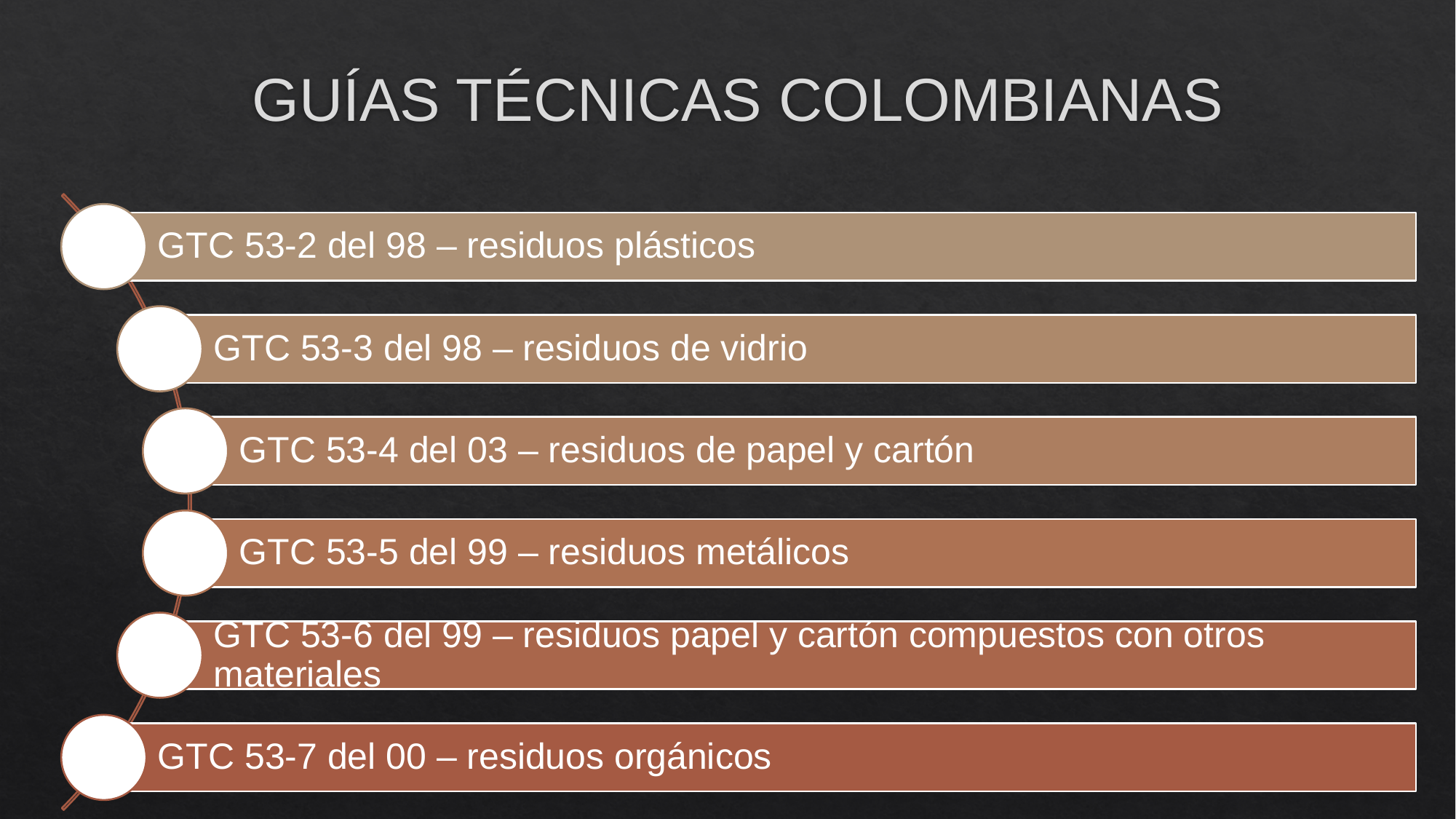

# GUÍAS TÉCNICAS COLOMBIANAS
GTC 53-2 del 98 – residuos plásticos
GTC 53-3 del 98 – residuos de vidrio
GTC 53-4 del 03 – residuos de papel y cartón
GTC 53-5 del 99 – residuos metálicos
GTC 53-6 del 99 – residuos papel y cartón compuestos con otros materiales
GTC 53-7 del 00 – residuos orgánicos